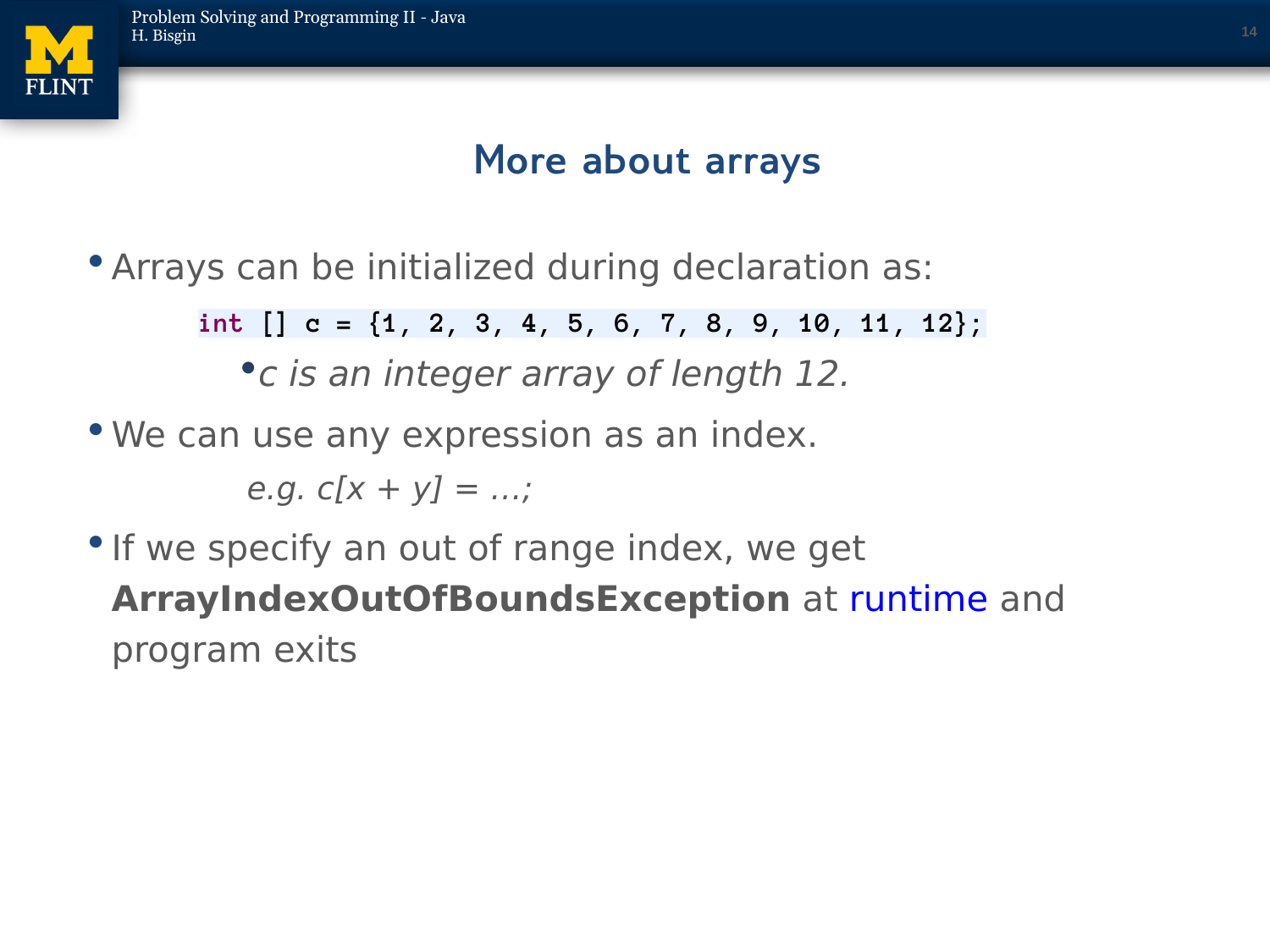

14
# More about arrays
Arrays can be initialized during declaration as:
	int [] c = {1, 2, 3, 4, 5, 6, 7, 8, 9, 10, 11, 12};
c is an integer array of length 12.
We can use any expression as an index.
	e.g. c[x + y] = …;
If we specify an out of range index, we get ArrayIndexOutOfBoundsException at runtime and program exits